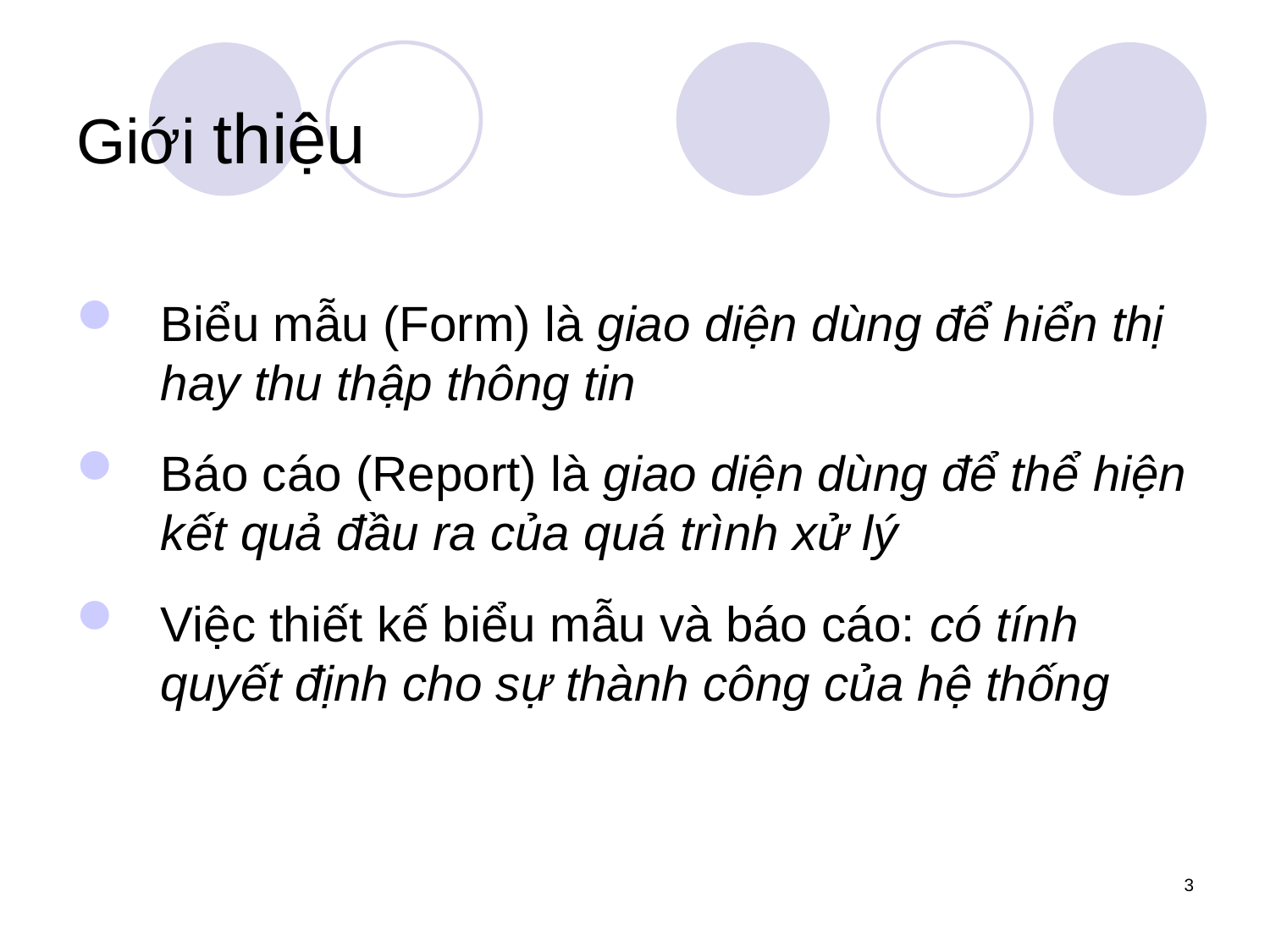

# Giới thiệu
Biểu mẫu (Form) là giao diện dùng để hiển thị hay thu thập thông tin
Báo cáo (Report) là giao diện dùng để thể hiện kết quả đầu ra của quá trình xử lý
Việc thiết kế biểu mẫu và báo cáo: có tính quyết định cho sự thành công của hệ thống
3